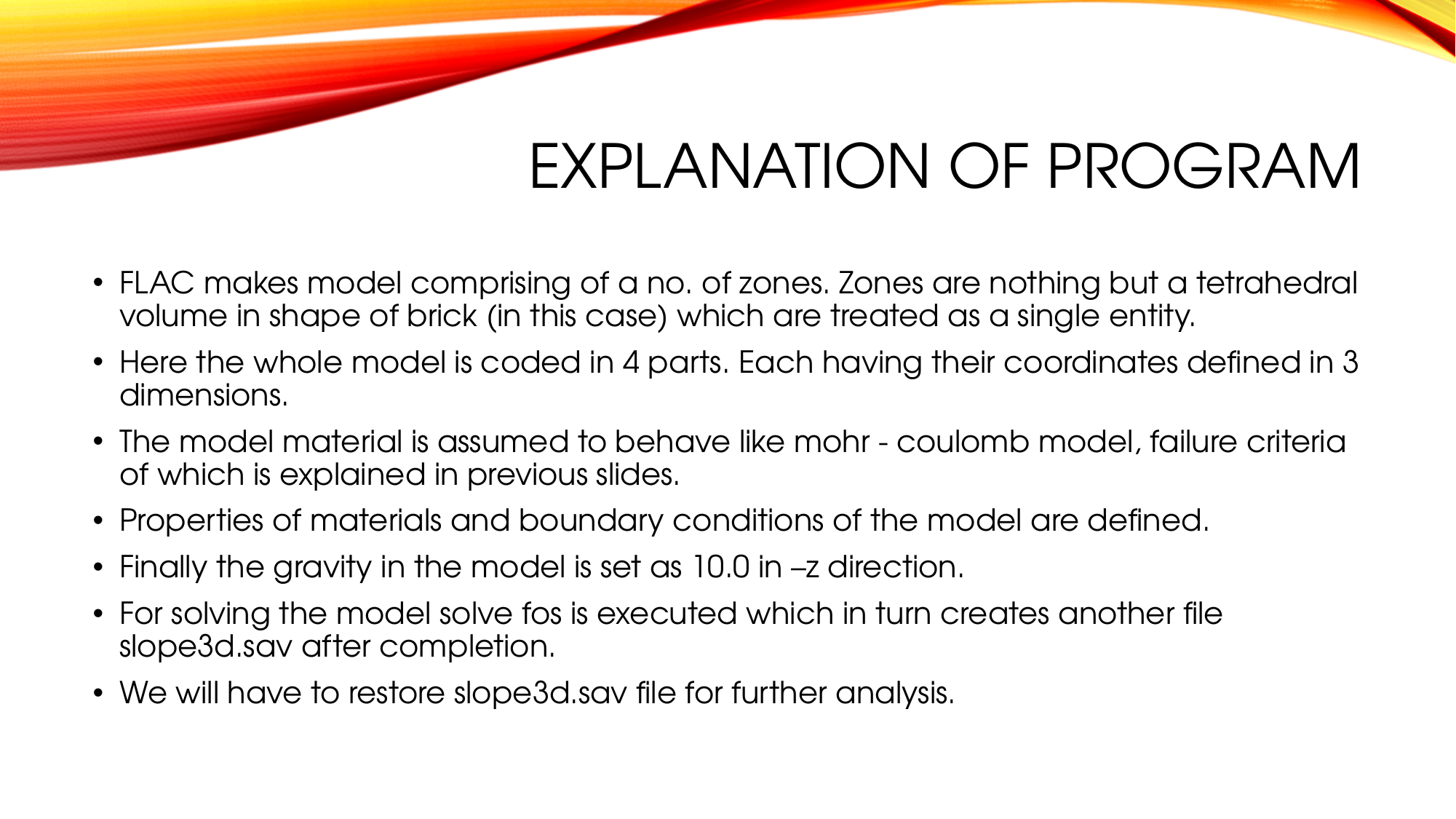

# Explanation of program
FLAC makes model comprising of a no. of zones. Zones are nothing but a tetrahedral volume in shape of brick (in this case) which are treated as a single entity.
Here the whole model is coded in 4 parts. Each having their coordinates defined in 3 dimensions.
The model material is assumed to behave like mohr - coulomb model, failure criteria of which is explained in previous slides.
Properties of materials and boundary conditions of the model are defined.
Finally the gravity in the model is set as 10.0 in –z direction.
For solving the model solve fos is executed which in turn creates another file slope3d.sav after completion.
We will have to restore slope3d.sav file for further analysis.